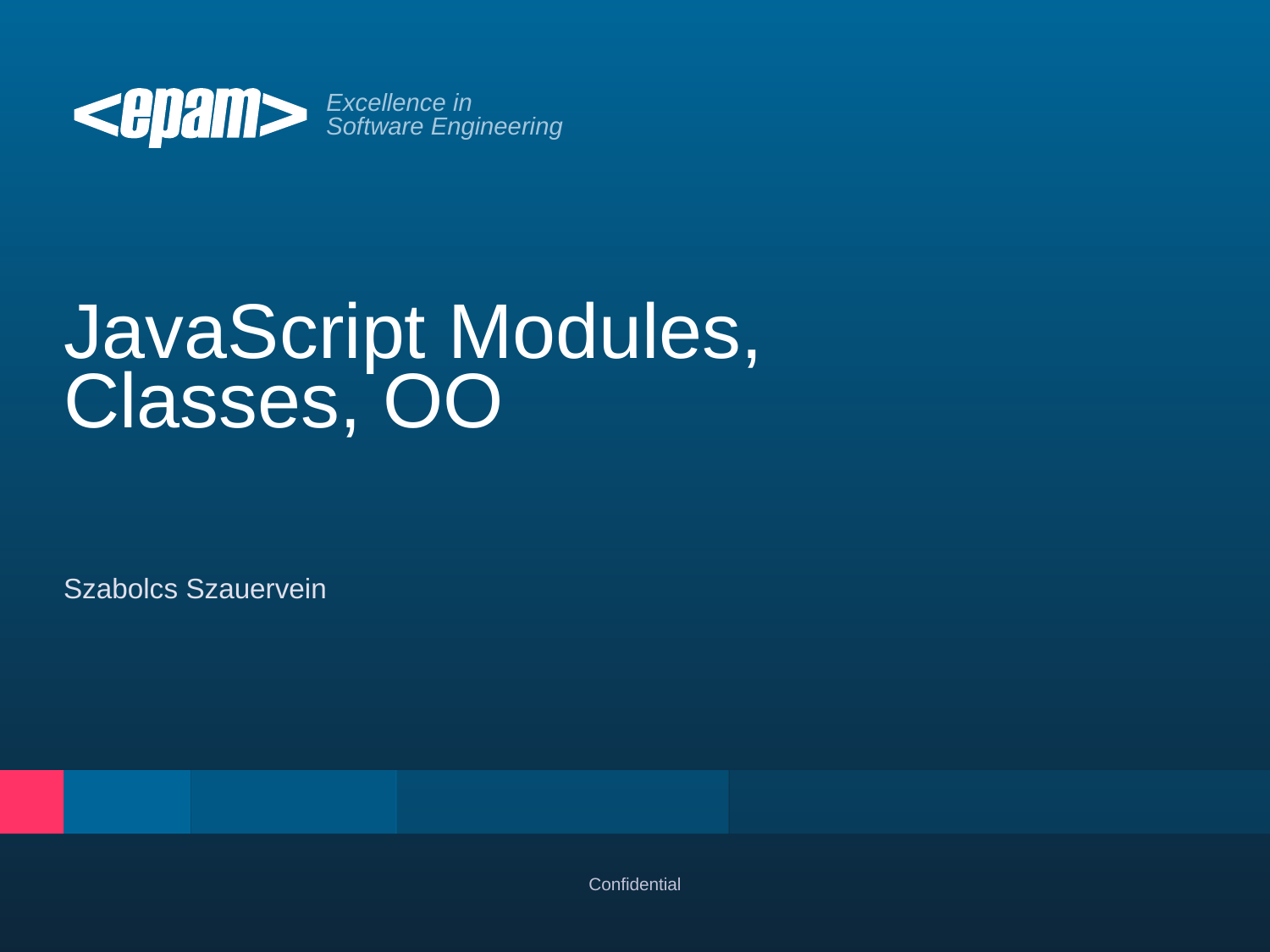

# JavaScript Modules, Classes, OO

Szabolcs Szauervein
Confidential